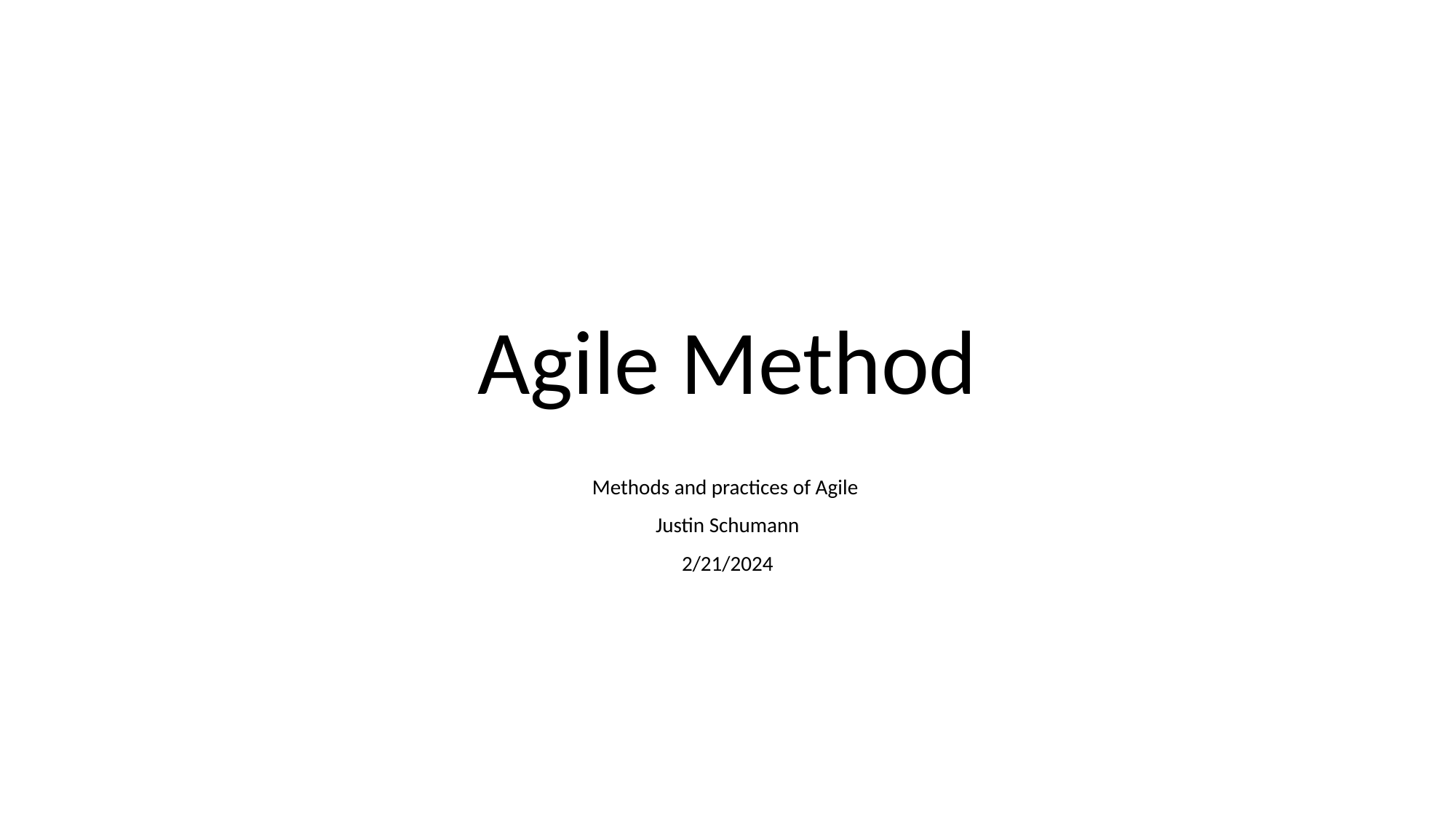

# Agile Method

Methods and practices of Agile
Justin Schumann
2/21/2024